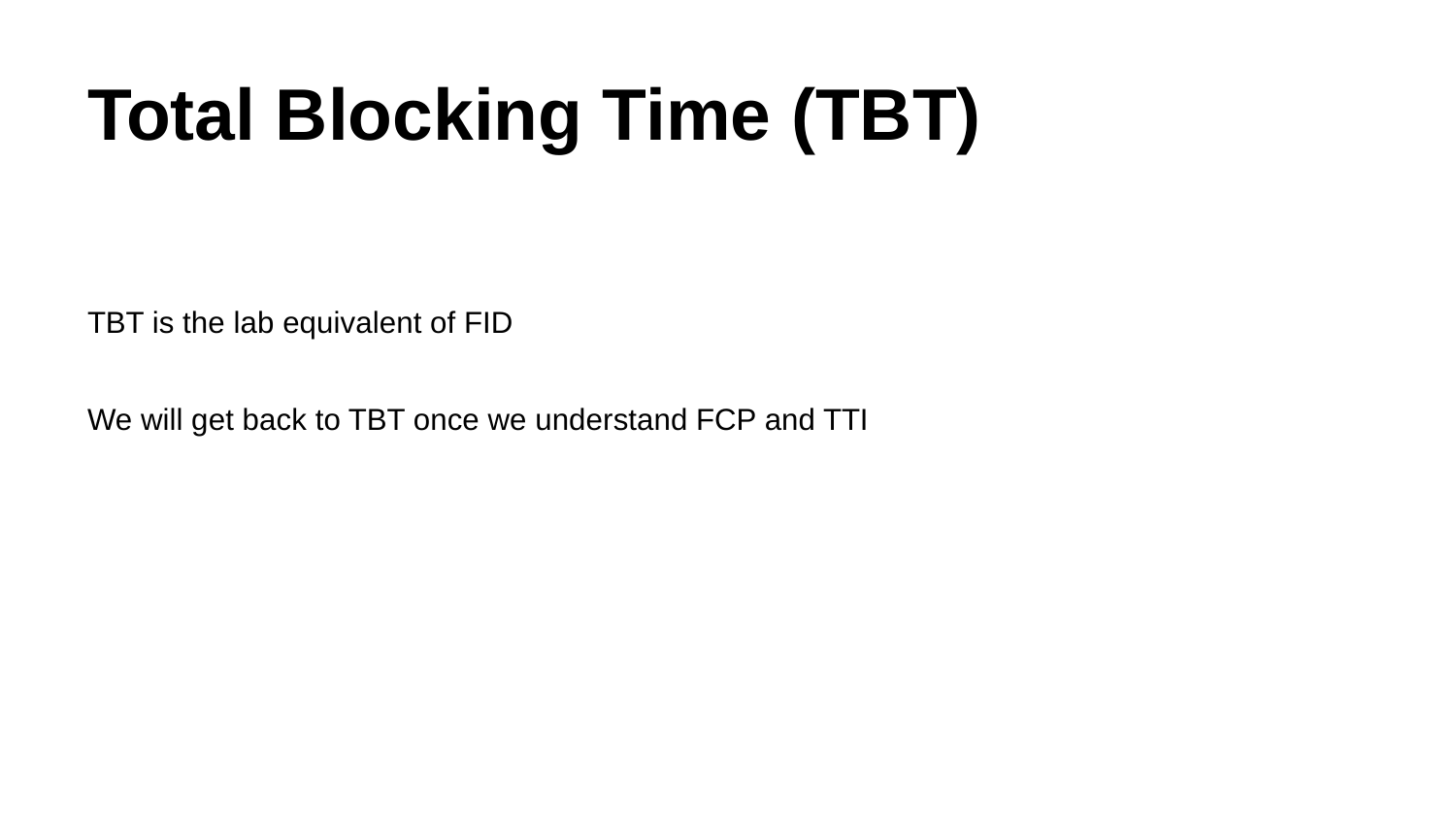

# Total Blocking Time (TBT)

TBT is the lab equivalent of FID

We will get back to TBT once we understand FCP and TTI